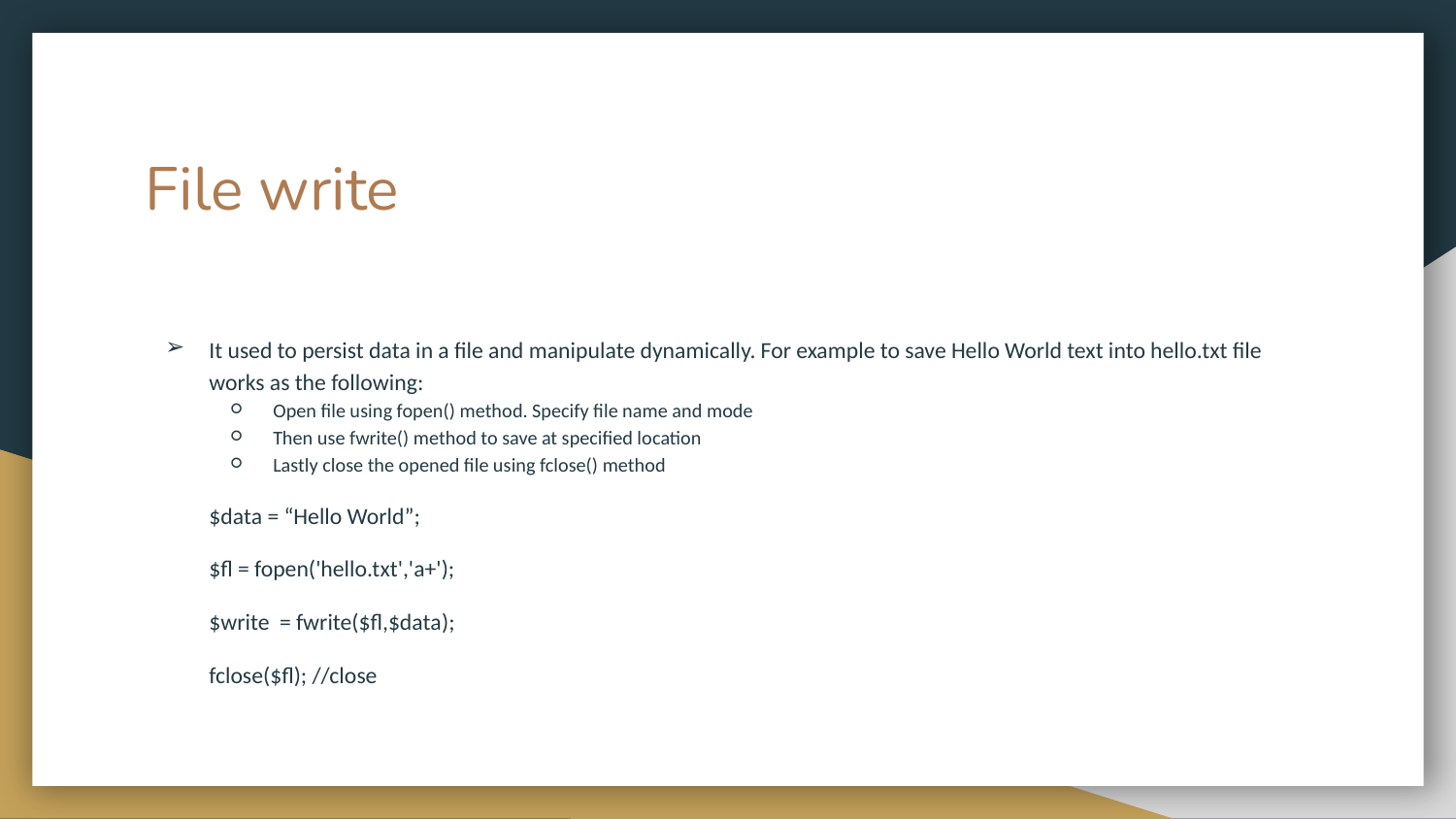

# File write
It used to persist data in a file and manipulate dynamically. For example to save Hello World text into hello.txt file works as the following:
Open file using fopen() method. Specify file name and mode
Then use fwrite() method to save at specified location
Lastly close the opened file using fclose() method
$data = “Hello World”;
$fl = fopen('hello.txt','a+');
$write  = fwrite($fl,$data);
fclose($fl); //close